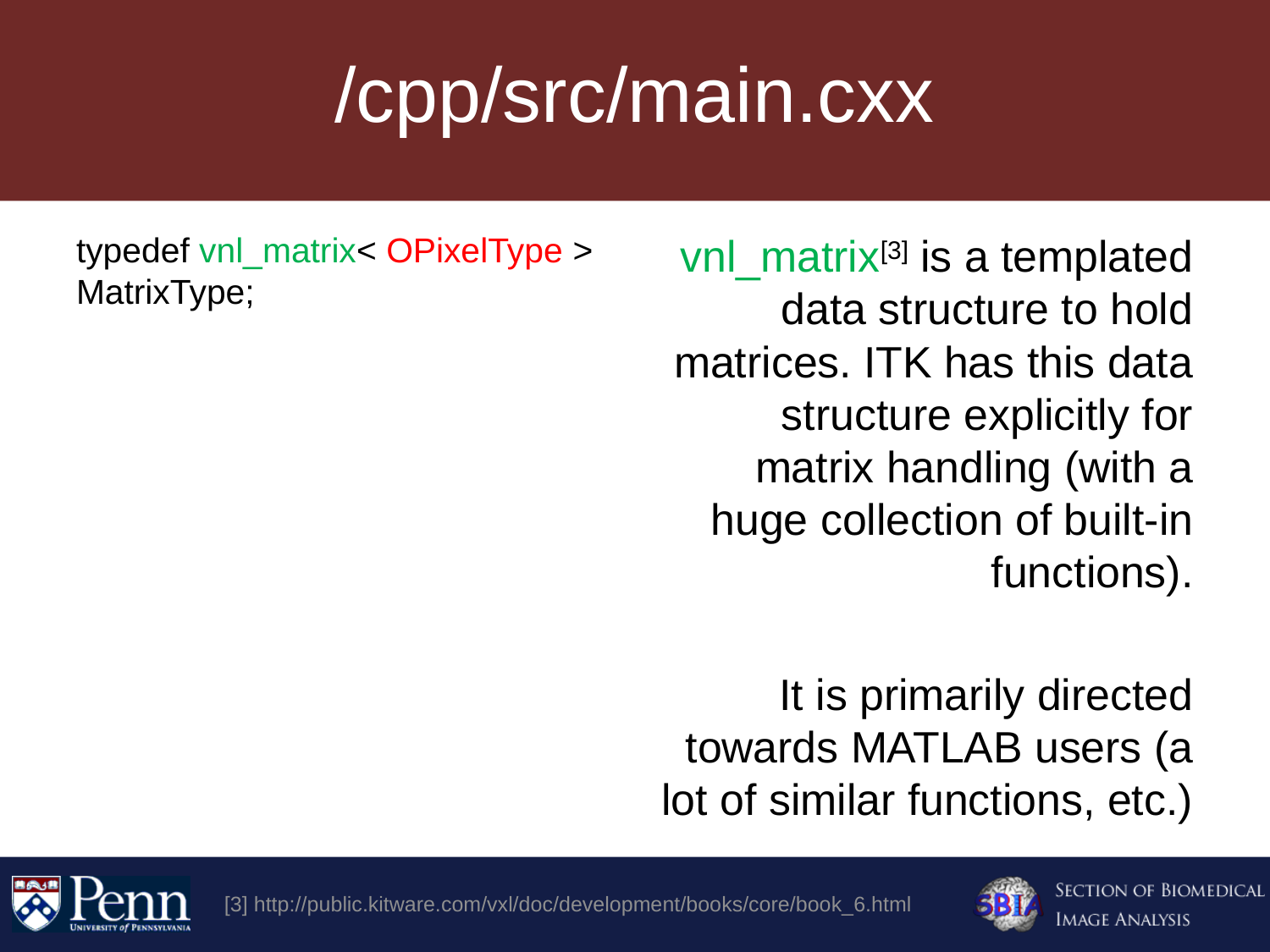

# /cpp/src/main.cxx
typedef vnl_matrix< OPixelType > MatrixType;

  MatrixType matrix_1( image_2
  ->GetBufferPointer(), rows, cols );
  MatrixType matrix_2( mask_2
  ->GetBufferPointer(), rows, cols );

  MatrixType multiply = matrix_1 * matrix_2;
  MatrixType inverse = vnl_matrix_inverse
< OPixelType >(matrix_1);

vnl_matrix[3] is a templated data structure to hold matrices. ITK has this data structure explicitly for matrix handling (with a huge collection of built-in functions).

It is primarily directed towards MATLAB users (a lot of similar functions, etc.)
[3] http://public.kitware.com/vxl/doc/development/books/core/book_6.html